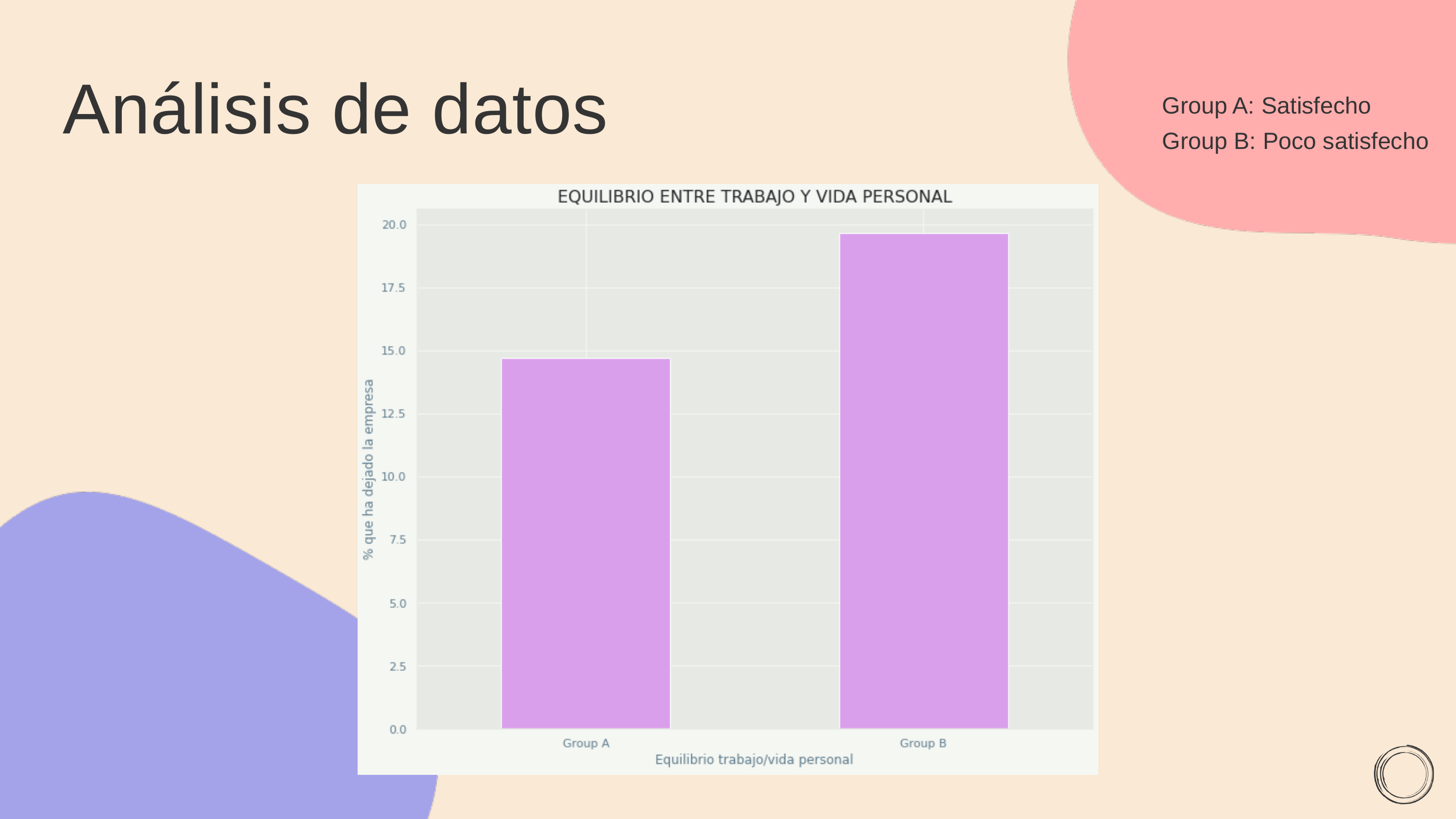

Análisis de datos
Group A: Satisfecho
Group B: Poco satisfecho